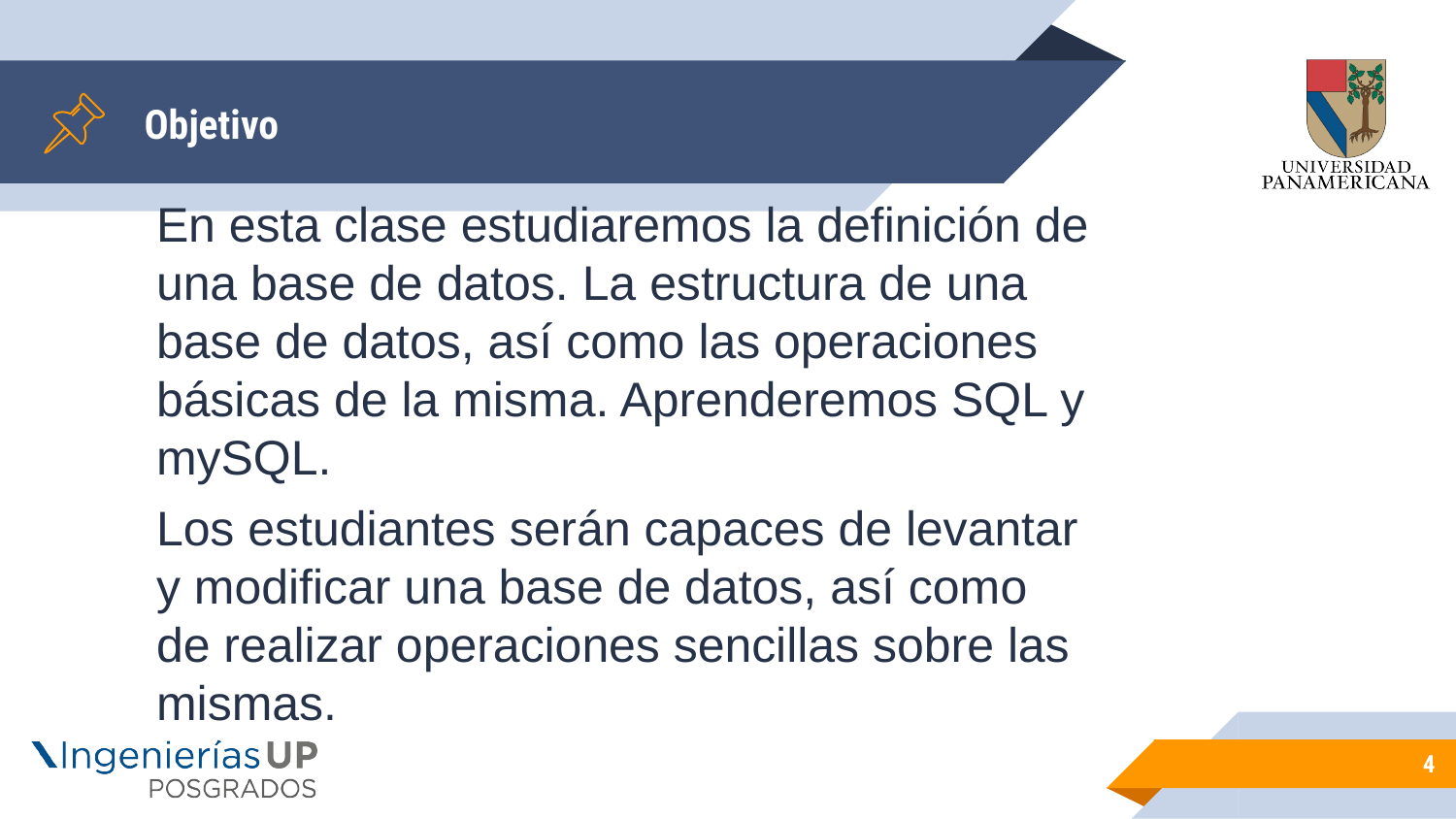

# Objetivo

En esta clase estudiaremos la definición de una base de datos. La estructura de una base de datos, así como las operaciones básicas de la misma. Aprenderemos SQL y mySQL.
Los estudiantes serán capaces de levantar y modificar una base de datos, así como de realizar operaciones sencillas sobre las mismas.
4